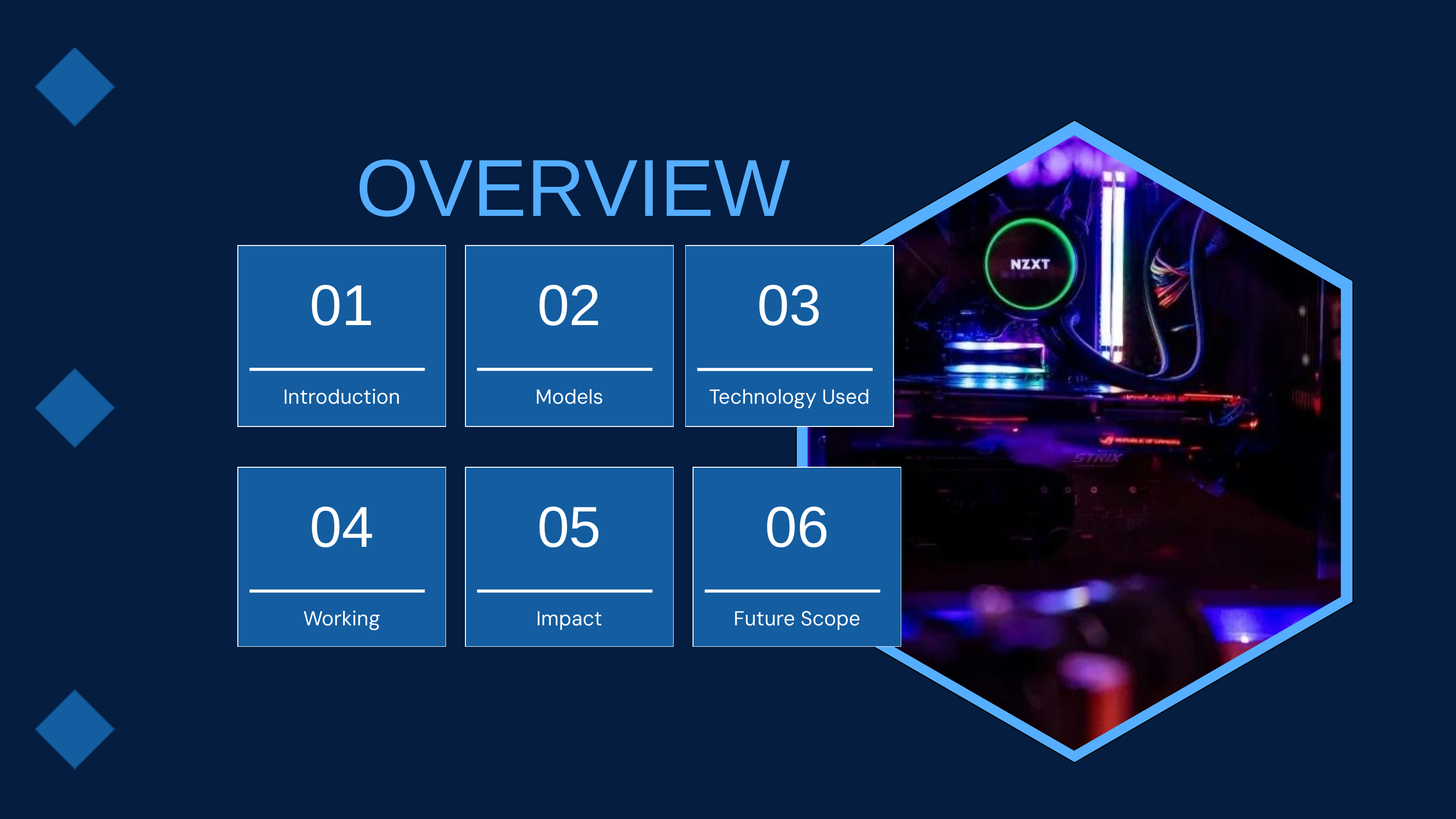

OVERVIEW

01

Introduction

02

Models

03

Technology Used

04

Working

05

Impact

06

Future Scope